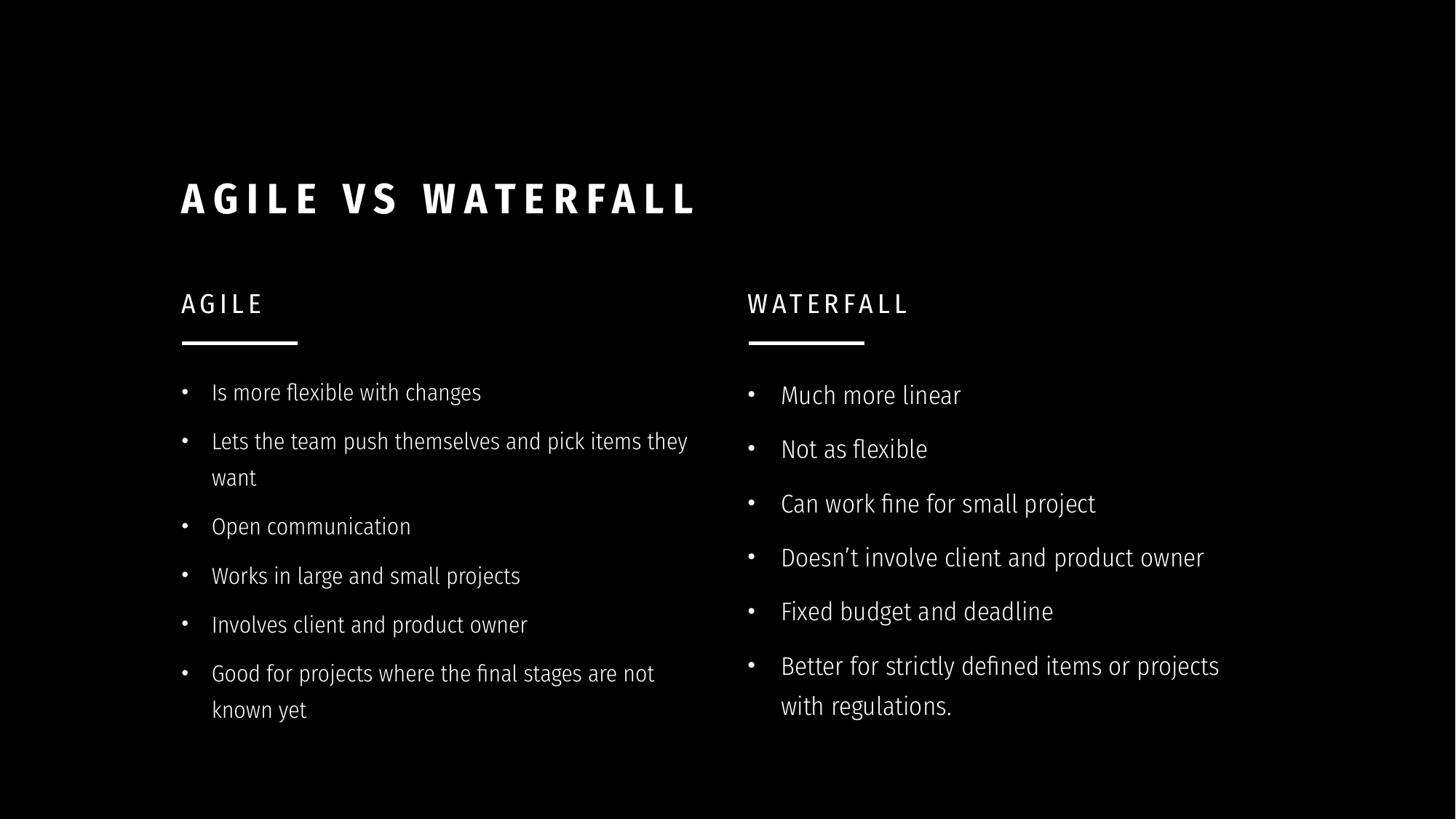

# Agile vs waterfall
Waterfall
agile
Is more flexible with changes
Lets the team push themselves and pick items they want
Open communication
Works in large and small projects
Involves client and product owner
Good for projects where the final stages are not known yet

Much more linear
Not as flexible
Can work fine for small project
Doesn’t involve client and product owner
Fixed budget and deadline
Better for strictly defined items or projects with regulations.